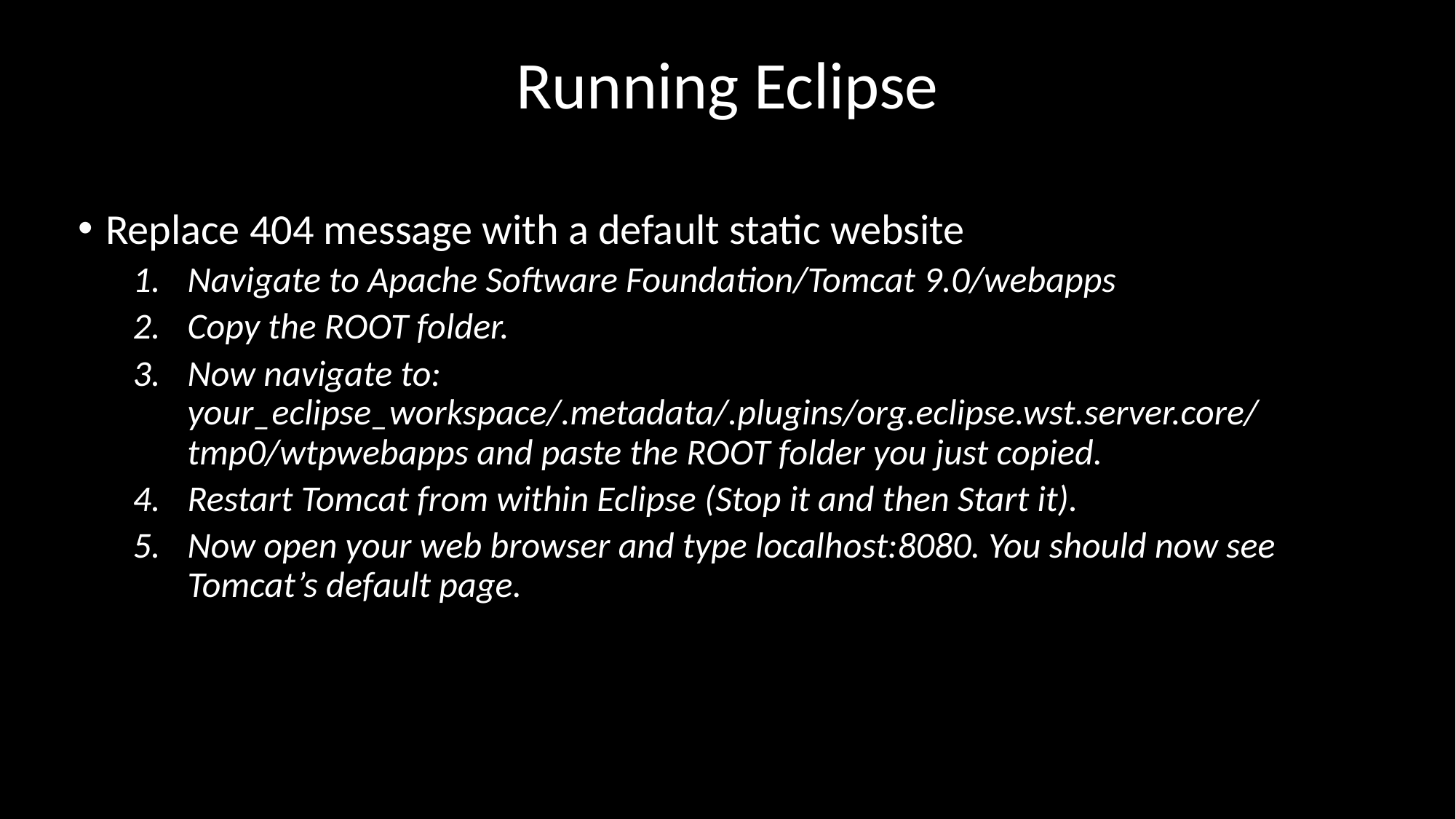

# Running Eclipse
Replace 404 message with a default static website
Navigate to Apache Software Foundation/Tomcat 9.0/webapps
Copy the ROOT folder.
Now navigate to: your_eclipse_workspace/.metadata/.plugins/org.eclipse.wst.server.core/tmp0/wtpwebapps and paste the ROOT folder you just copied.
Restart Tomcat from within Eclipse (Stop it and then Start it).
Now open your web browser and type localhost:8080. You should now see Tomcat’s default page.